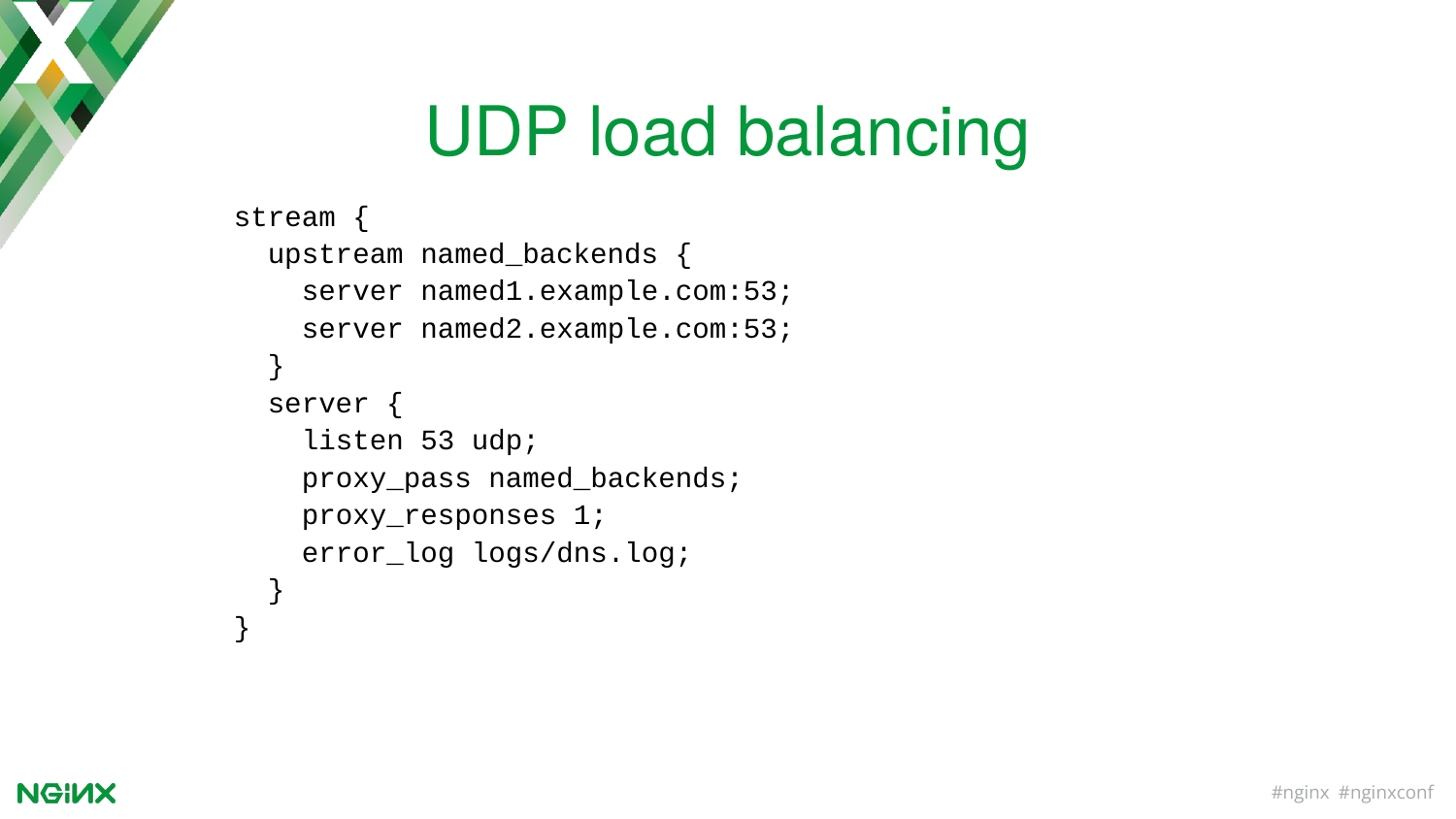

UDP load balancing
stream {
  upstream named_backends {
    server named1.example.com:53;
    server named2.example.com:53;
  }
  server {
    listen 53 udp;
    proxy_pass named_backends;
    proxy_responses 1;
    error_log logs/dns.log;
  }
}